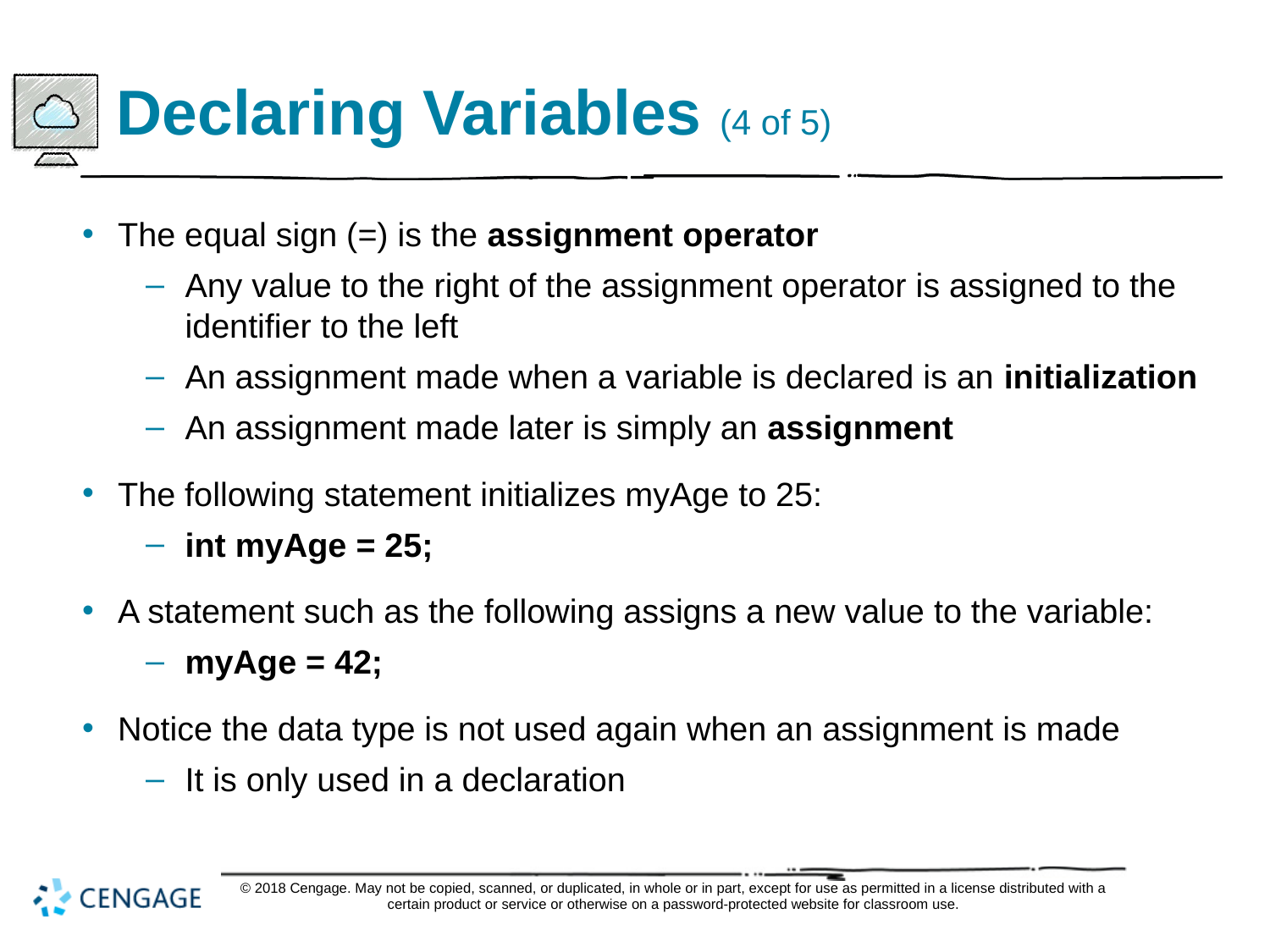

# Declaring Variables (4 of 5)
The equal sign (=) is the assignment operator
Any value to the right of the assignment operator is assigned to the identifier to the left
An assignment made when a variable is declared is an initialization
An assignment made later is simply an assignment
The following statement initializes myAge to 25:
int myAge = 25;
A statement such as the following assigns a new value to the variable:
myAge = 42;
Notice the data type is not used again when an assignment is made
It is only used in a declaration
© 2018 Cengage. May not be copied, scanned, or duplicated, in whole or in part, except for use as permitted in a license distributed with a certain product or service or otherwise on a password-protected website for classroom use.